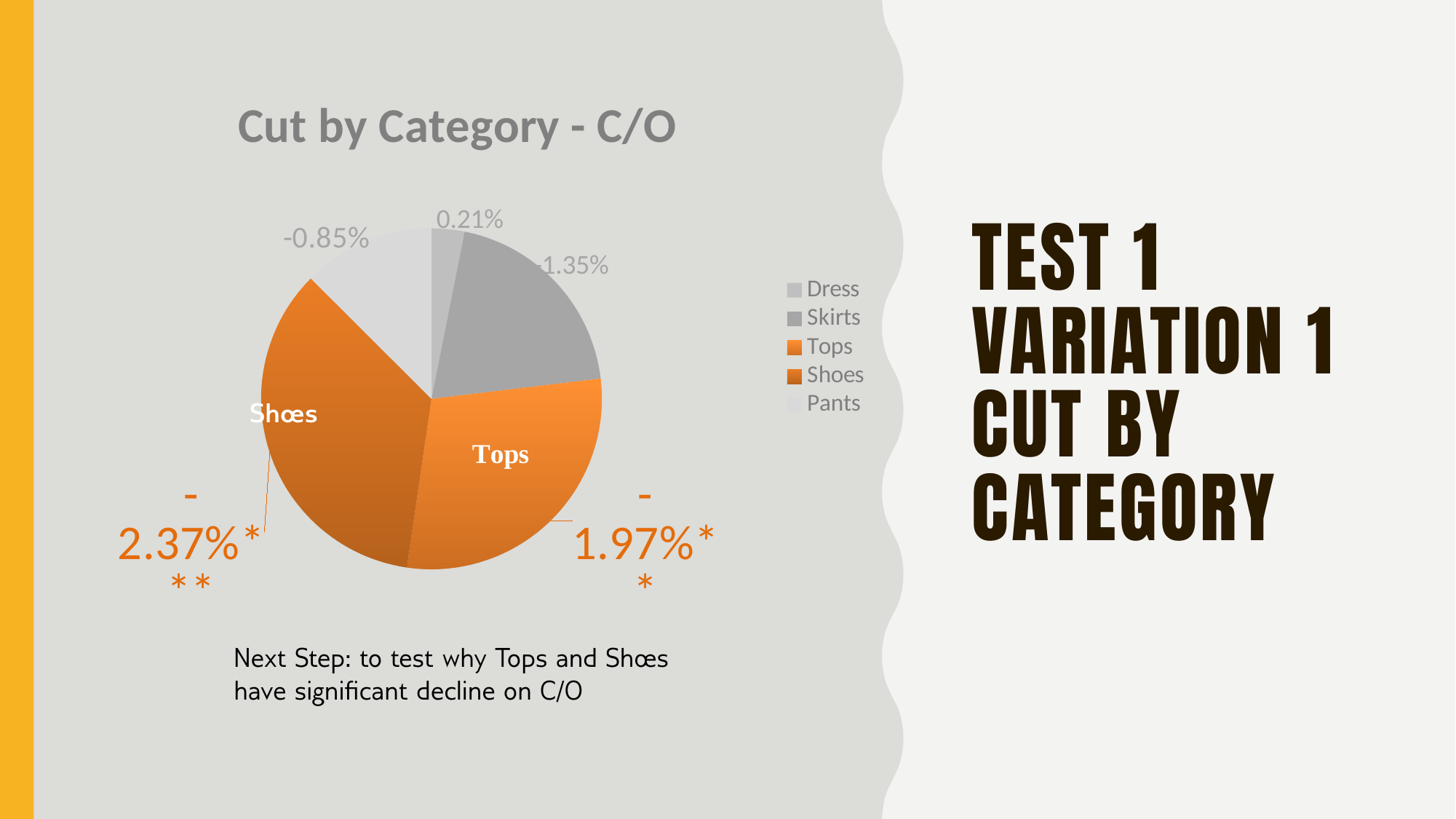

# Test 1 variation 1 Cut by Category

### Chart: Cut by Category - C/O

| Category |  |
|---|---|
| Dress | 0.002108009039051569 |
| Skirts | -0.01348775280189952 |
| Tops | -0.01971911833956294 |
| Shoes | -0.0237423149092357 |
| Pants | -0.008454168900053296 |
Shoes
Next Step: to test why Tops and Shoes have significant decline on C/O